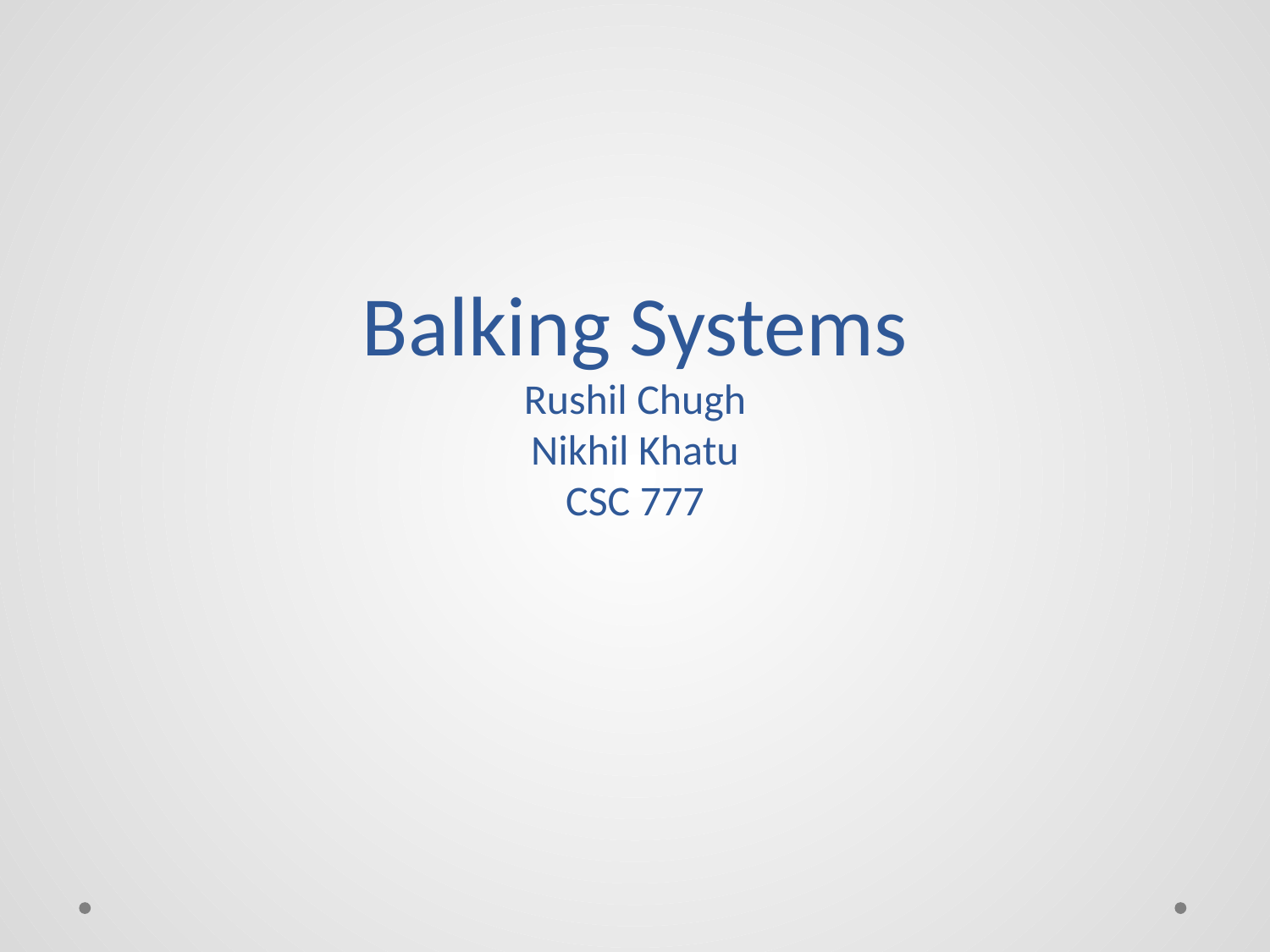

Balking Systems
Rushil Chugh
Nikhil Khatu
CSC 777